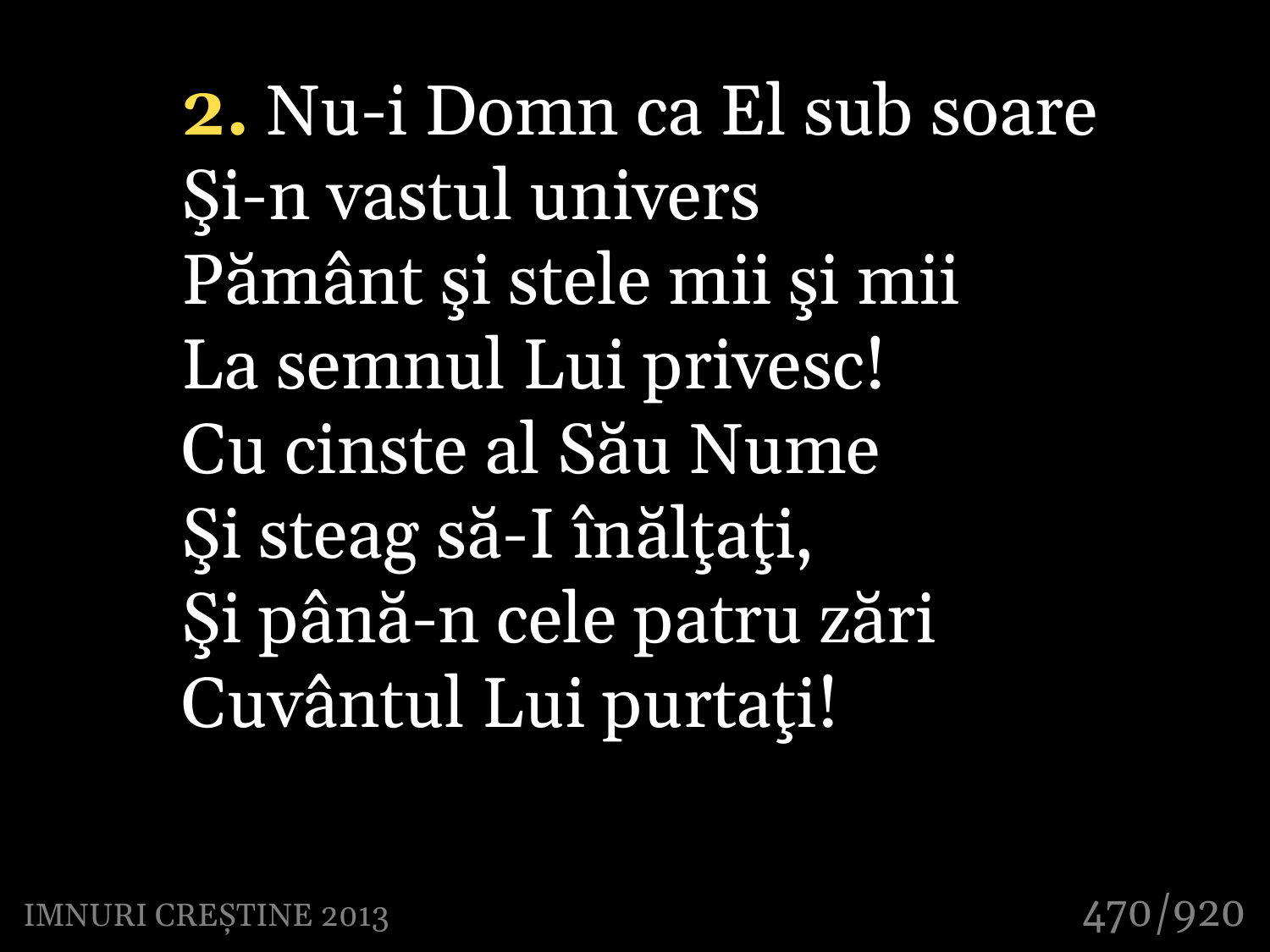

2. Nu-i Domn ca El sub soare
Şi-n vastul univers
Pământ şi stele mii şi mii
La semnul Lui privesc!
Cu cinste al Său Nume
Şi steag să-I înălţaţi,
Şi până-n cele patru zări
Cuvântul Lui purtaţi!
470/920
IMNURI CREȘTINE 2013